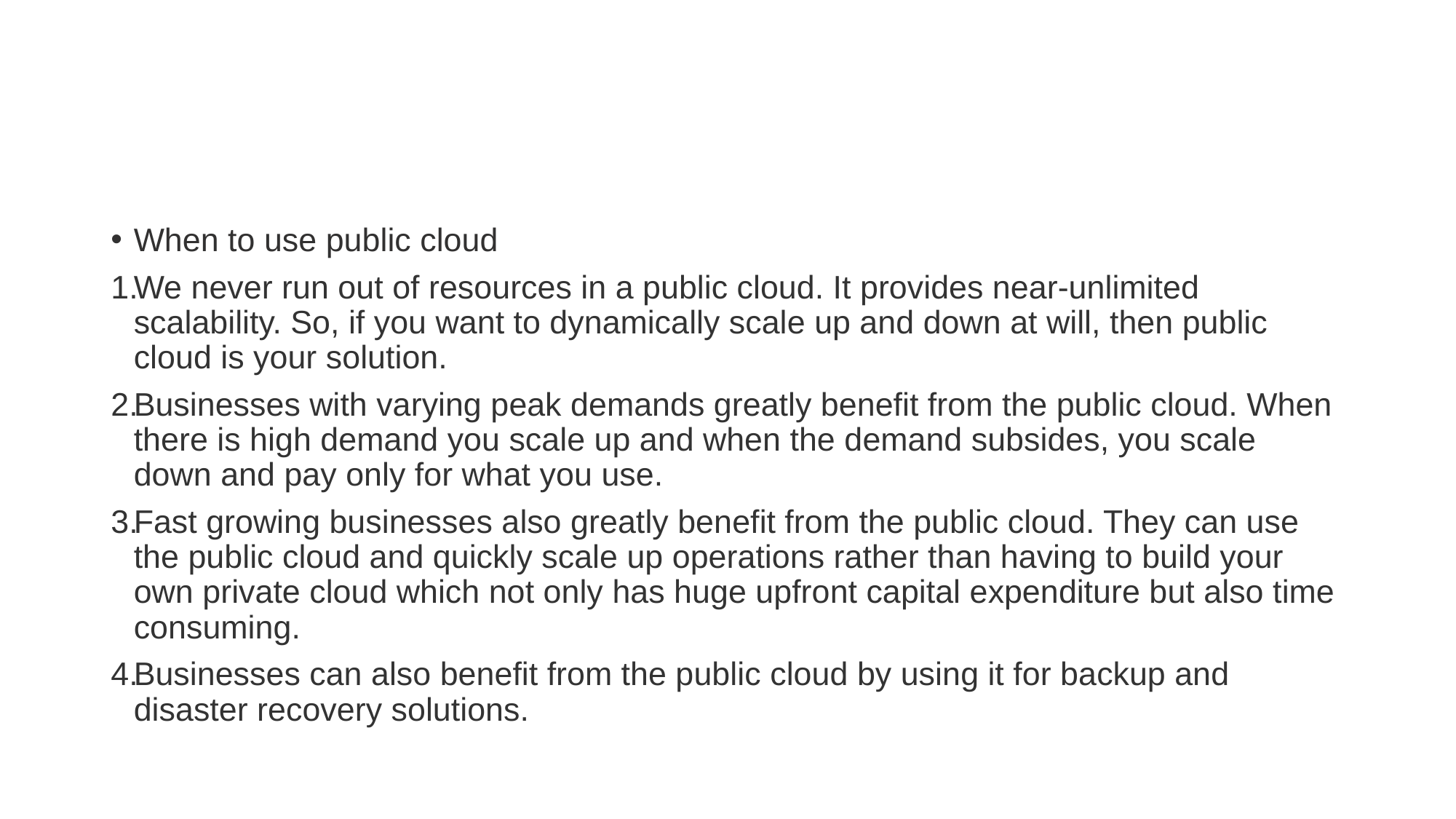

#
When to use public cloud
We never run out of resources in a public cloud. It provides near-unlimited scalability. So, if you want to dynamically scale up and down at will, then public cloud is your solution.
Businesses with varying peak demands greatly benefit from the public cloud. When there is high demand you scale up and when the demand subsides, you scale down and pay only for what you use.
Fast growing businesses also greatly benefit from the public cloud. They can use the public cloud and quickly scale up operations rather than having to build your own private cloud which not only has huge upfront capital expenditure but also time consuming.
Businesses can also benefit from the public cloud by using it for backup and disaster recovery solutions.